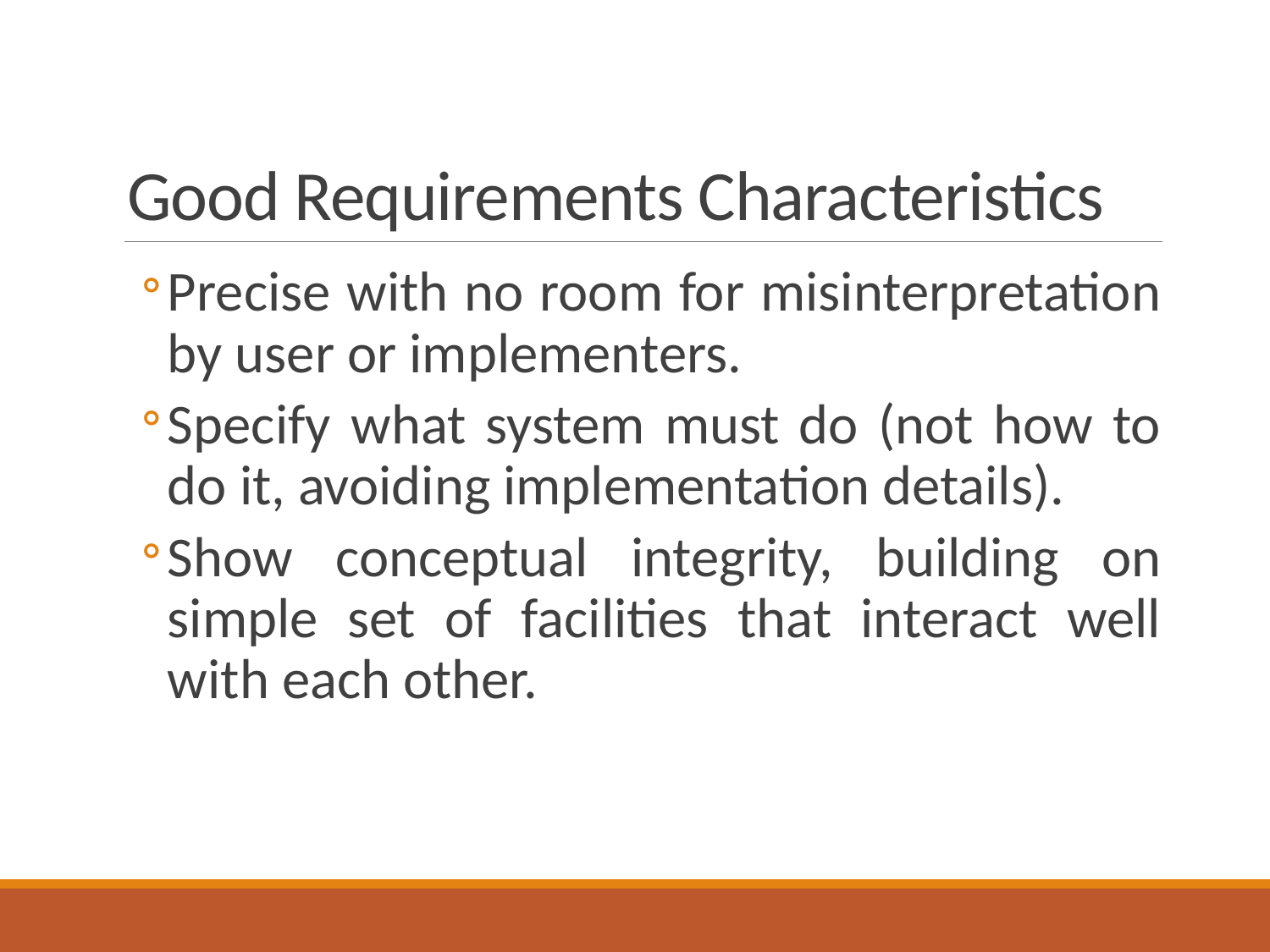

# Good Requirements Characteristics
Precise with no room for misinterpretation by user or implementers.
Specify what system must do (not how to do it, avoiding implementation details).
Show conceptual integrity, building on simple set of facilities that interact well with each other.